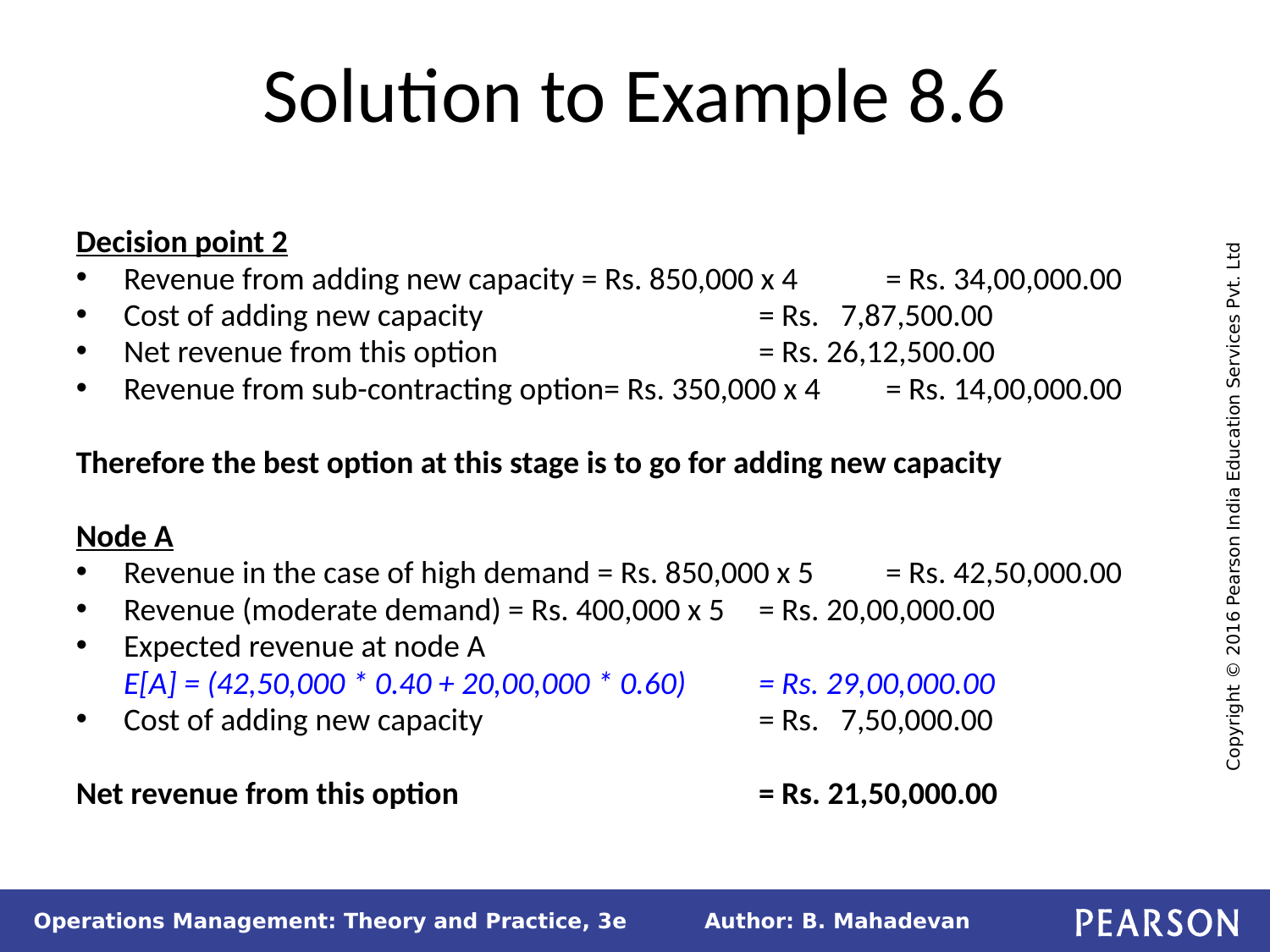

# Solution to Example 8.6
Decision point 2
Revenue from adding new capacity = Rs. 850,000 x 4 	= Rs. 34,00,000.00
Cost of adding new capacity			= Rs.   7,87,500.00
Net revenue from this option			= Rs. 26,12,500.00
Revenue from sub-contracting option= Rs. 350,000 x 4 	= Rs. 14,00,000.00

Therefore the best option at this stage is to go for adding new capacity

Node A
Revenue in the case of high demand = Rs. 850,000 x 5 	= Rs. 42,50,000.00
Revenue (moderate demand) = Rs. 400,000 x 5	= Rs. 20,00,000.00
Expected revenue at node A
	E[A] = (42,50,000 * 0.40 + 20,00,000 * 0.60) 	= Rs. 29,00,000.00
Cost of adding new capacity 			= Rs.   7,50,000.00

Net revenue from this option			= Rs. 21,50,000.00